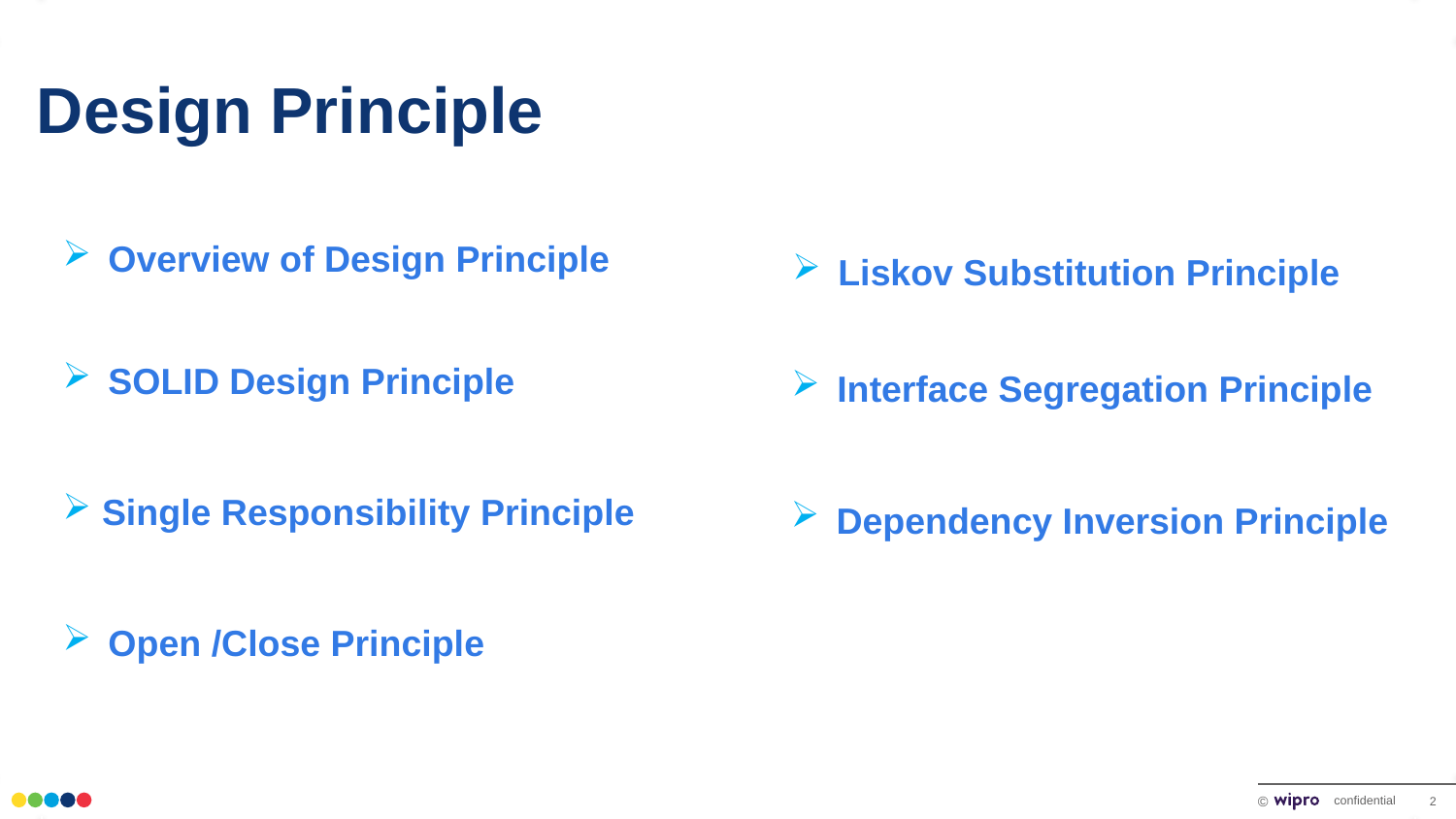

# Design Principle
Overview of Design Principle
Liskov Substitution Principle
Interface Segregation Principle
SOLID Design Principle
 Single Responsibility Principle
Dependency Inversion Principle
Open /Close Principle